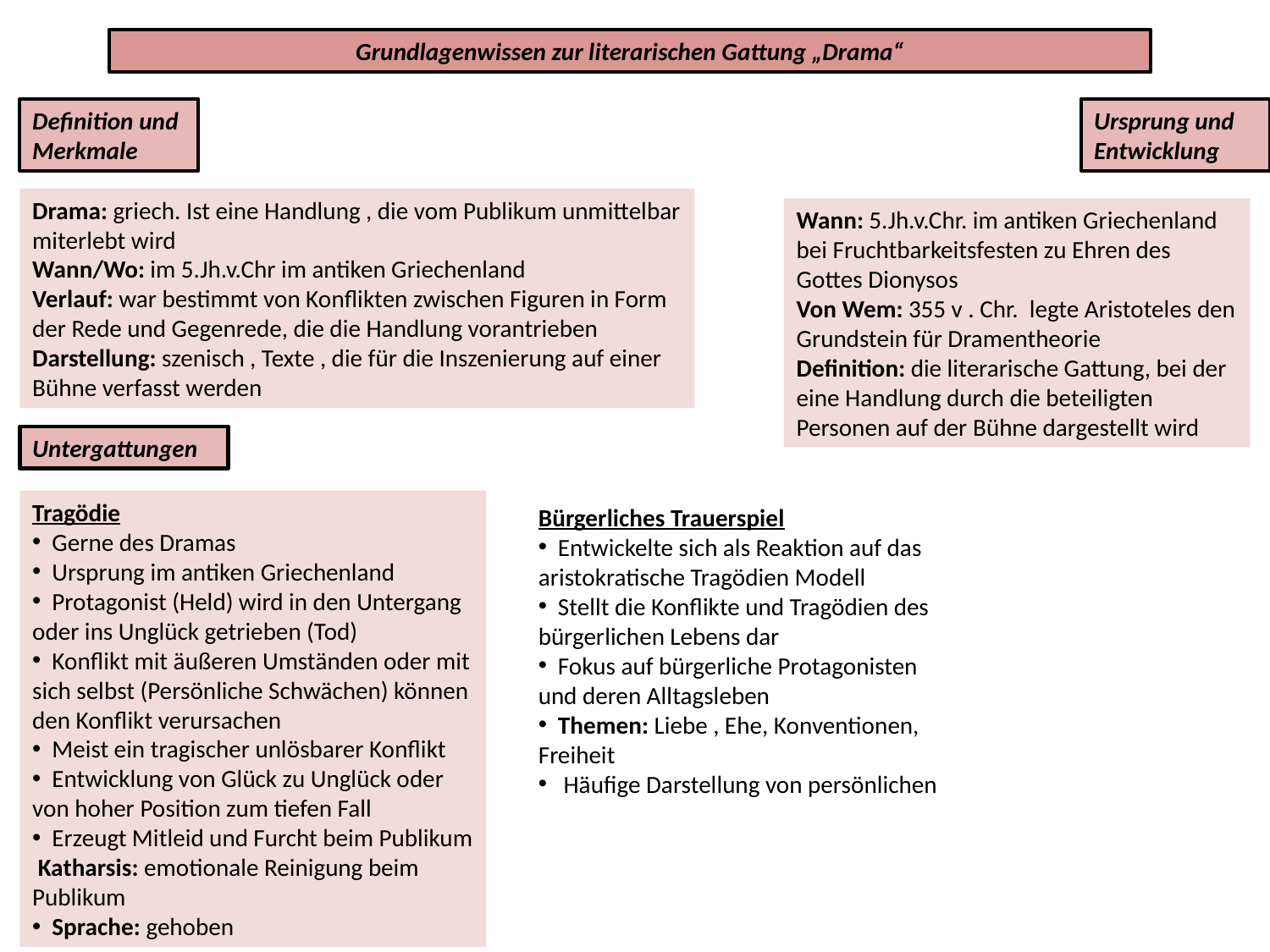

Grundlagenwissen zur literarischen Gattung „Drama“
Definition und Merkmale
Ursprung und Entwicklung
Drama: griech. Ist eine Handlung , die vom Publikum unmittelbar miterlebt wird
Wann/Wo: im 5.Jh.v.Chr im antiken Griechenland
Verlauf: war bestimmt von Konflikten zwischen Figuren in Form der Rede und Gegenrede, die die Handlung vorantrieben
Darstellung: szenisch , Texte , die für die Inszenierung auf einer Bühne verfasst werden
Wann: 5.Jh.v.Chr. im antiken Griechenland bei Fruchtbarkeitsfesten zu Ehren des Gottes Dionysos
Von Wem: 355 v . Chr.  legte Aristoteles den Grundstein für Dramentheorie
Definition: die literarische Gattung, bei der eine Handlung durch die beteiligten Personen auf der Bühne dargestellt wird

Untergattungen
Tragödie
  Gerne des Dramas
  Ursprung im antiken Griechenland
  Protagonist (Held) wird in den Untergang oder ins Unglück getrieben (Tod)
  Konflikt mit äußeren Umständen oder mit sich selbst (Persönliche Schwächen) können den Konflikt verursachen
  Meist ein tragischer unlösbarer Konflikt
  Entwicklung von Glück zu Unglück oder von hoher Position zum tiefen Fall
  Erzeugt Mitleid und Furcht beim Publikum  Katharsis: emotionale Reinigung beim Publikum
  Sprache: gehoben
Bürgerliches Trauerspiel
  Entwickelte sich als Reaktion auf das aristokratische Tragödien Modell
  Stellt die Konflikte und Tragödien des bürgerlichen Lebens dar
  Fokus auf bürgerliche Protagonisten und deren Alltagsleben
  Themen: Liebe , Ehe, Konventionen, Freiheit
   Häufige Darstellung von persönlichen